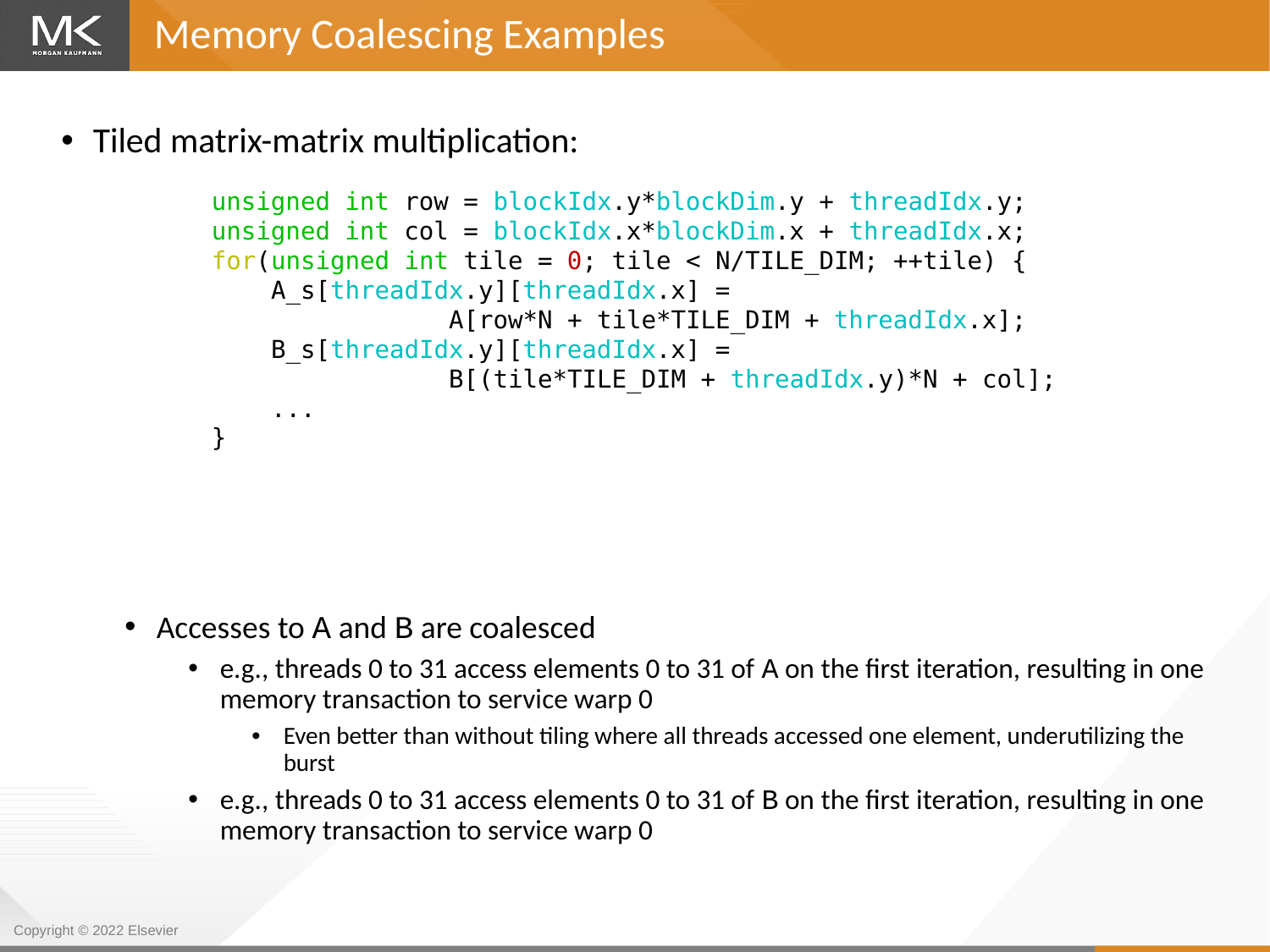

Memory Coalescing Examples
Tiled matrix-matrix multiplication:

Accesses to A and B are coalesced
e.g., threads 0 to 31 access elements 0 to 31 of A on the first iteration, resulting in one memory transaction to service warp 0
Even better than without tiling where all threads accessed one element, underutilizing the burst
e.g., threads 0 to 31 access elements 0 to 31 of B on the first iteration, resulting in one memory transaction to service warp 0
unsigned int row = blockIdx.y*blockDim.y + threadIdx.y;
unsigned int col = blockIdx.x*blockDim.x + threadIdx.x;
for(unsigned int tile = 0; tile < N/TILE_DIM; ++tile) {
    A_s[threadIdx.y][threadIdx.x] =
                A[row*N + tile*TILE_DIM + threadIdx.x];
    B_s[threadIdx.y][threadIdx.x] =
                B[(tile*TILE_DIM + threadIdx.y)*N + col];
    ...
}